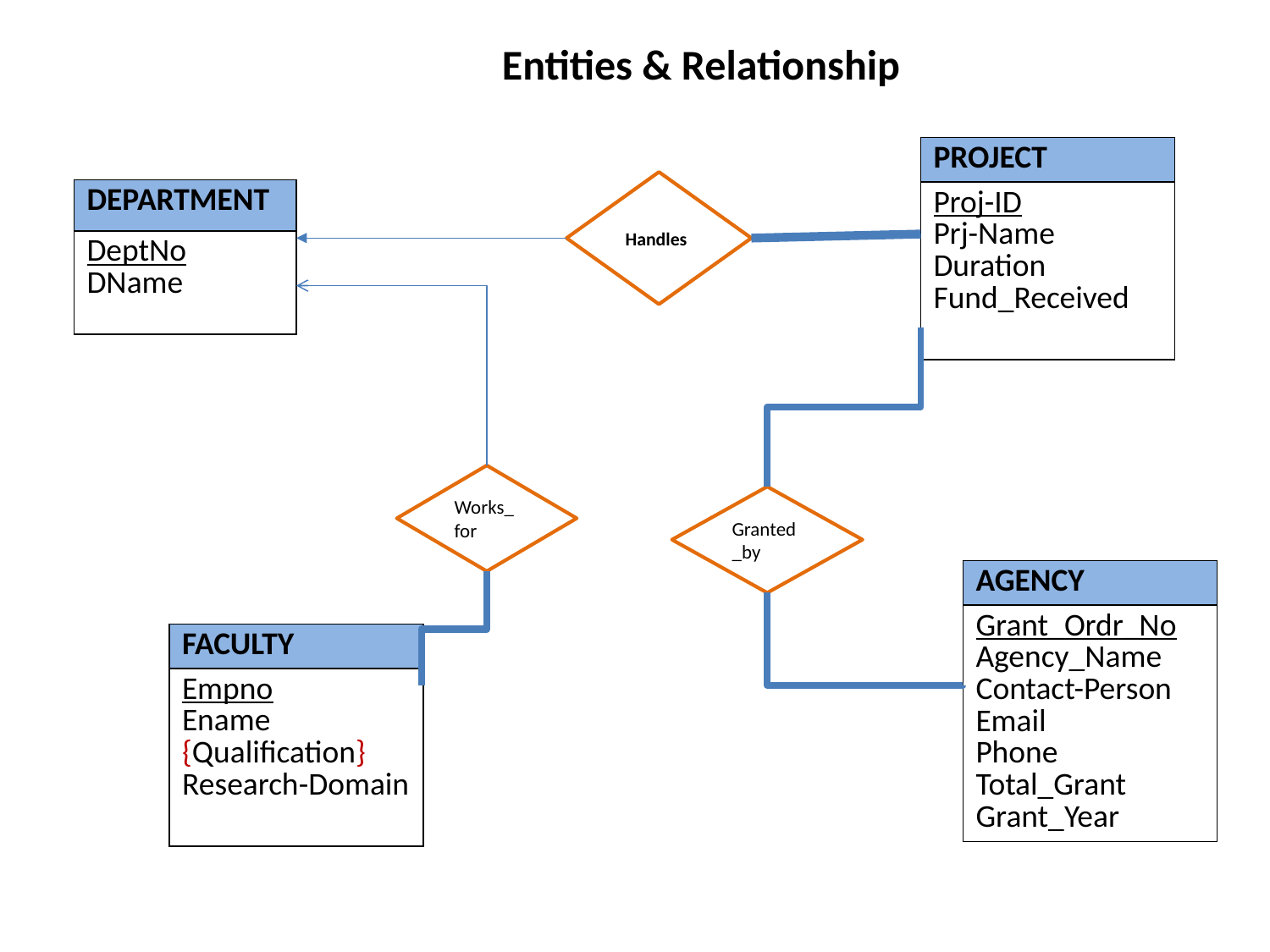

Entities & Relationship
| PROJECT |
| --- |
| Proj-ID Prj-Name Duration Fund\_Received |
Handles
| DEPARTMENT |
| --- |
| DeptNo DName |
Works_for
Granted_by
| AGENCY |
| --- |
| Grant\_Ordr\_No Agency\_Name Contact-Person Email Phone Total\_Grant Grant\_Year |
| FACULTY |
| --- |
| Empno Ename {Qualification} Research-Domain |